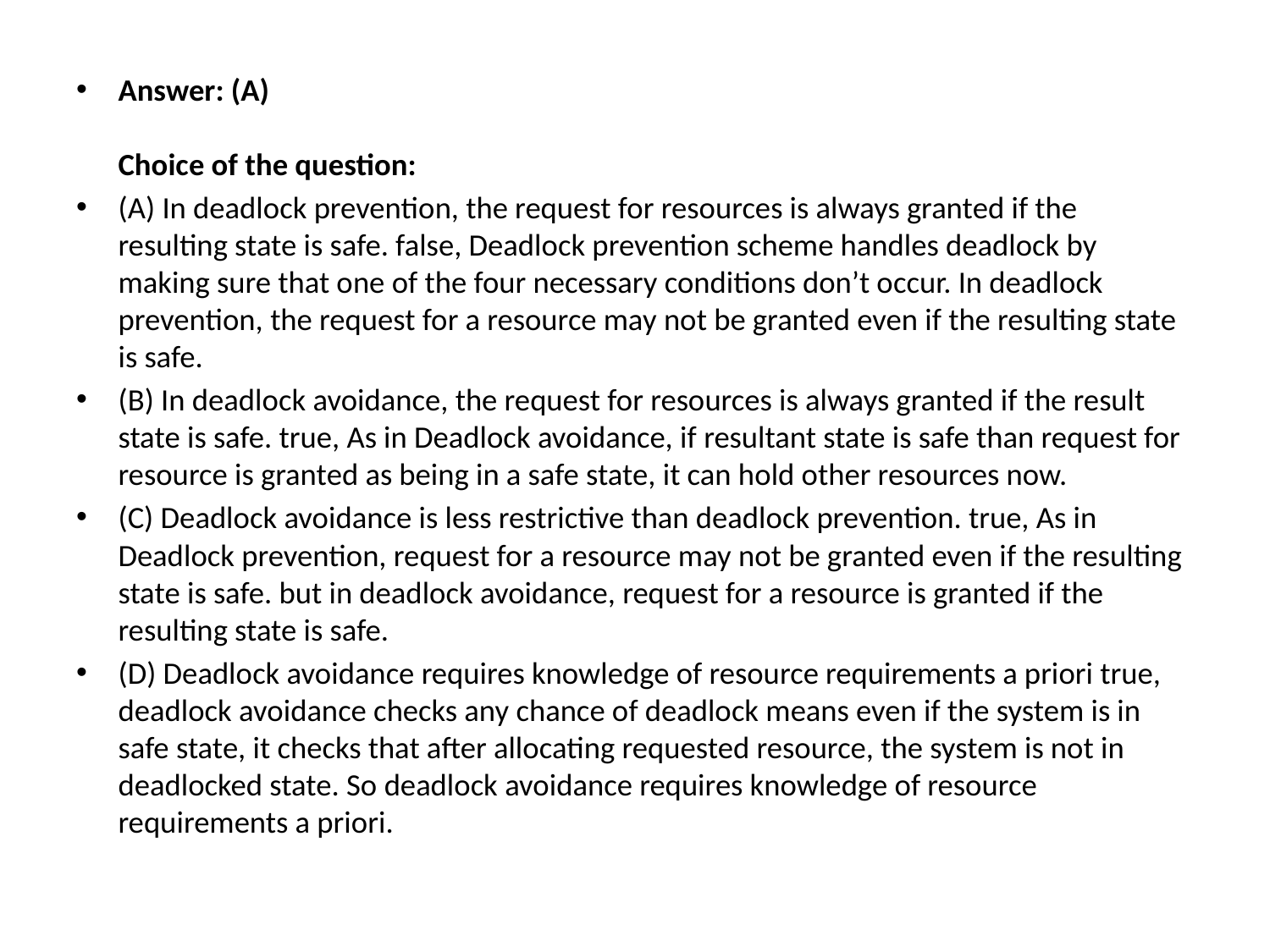

Answer: (A)
Choice of the question:
(A) In deadlock prevention, the request for resources is always granted if the resulting state is safe. false, Deadlock prevention scheme handles deadlock by making sure that one of the four necessary conditions don’t occur. In deadlock prevention, the request for a resource may not be granted even if the resulting state is safe.
(B) In deadlock avoidance, the request for resources is always granted if the result state is safe. true, As in Deadlock avoidance, if resultant state is safe than request for resource is granted as being in a safe state, it can hold other resources now.
(C) Deadlock avoidance is less restrictive than deadlock prevention. true, As in Deadlock prevention, request for a resource may not be granted even if the resulting state is safe. but in deadlock avoidance, request for a resource is granted if the resulting state is safe.
(D) Deadlock avoidance requires knowledge of resource requirements a priori true, deadlock avoidance checks any chance of deadlock means even if the system is in safe state, it checks that after allocating requested resource, the system is not in deadlocked state. So deadlock avoidance requires knowledge of resource requirements a priori.